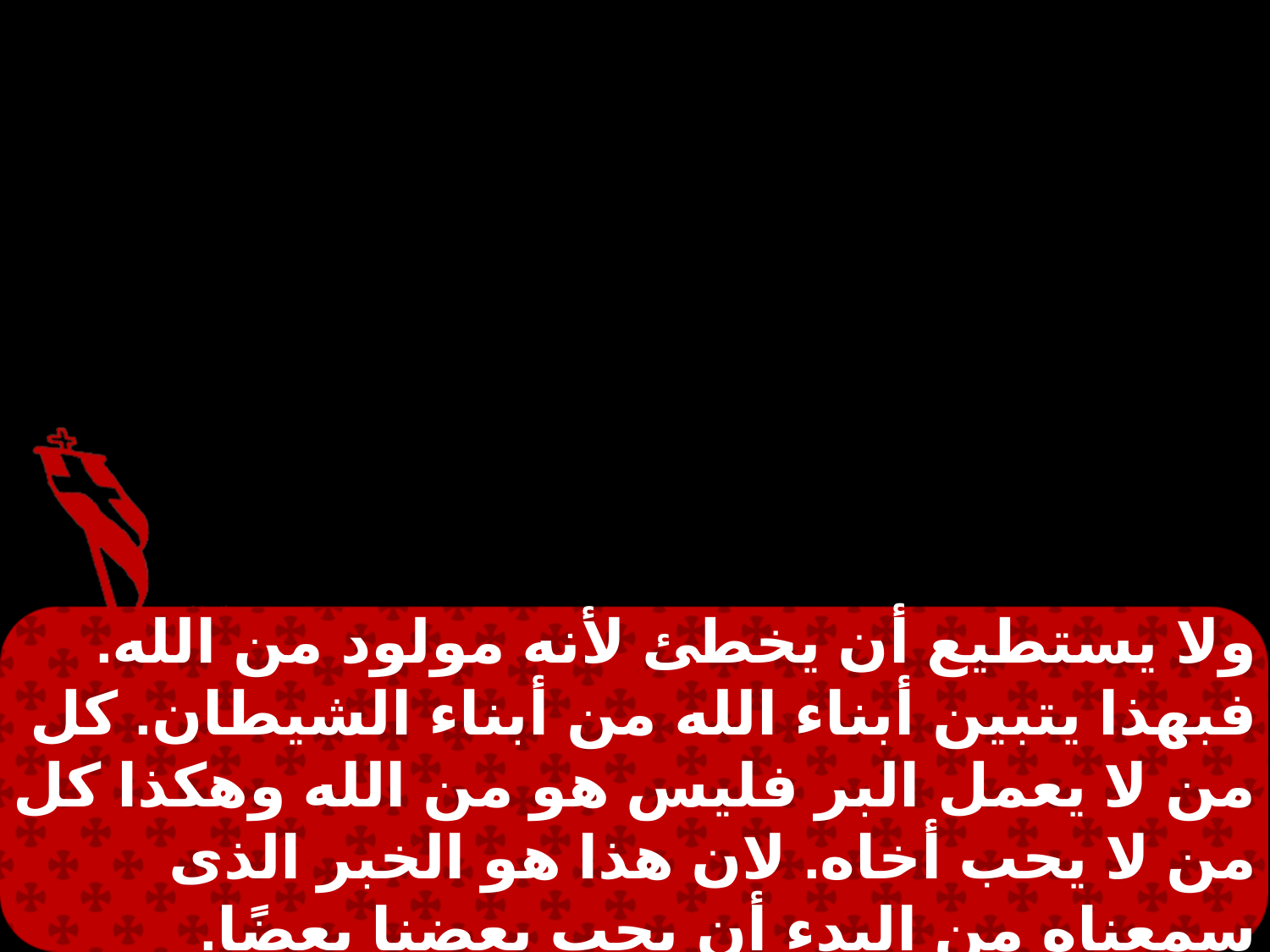

ولا يستطيع أن يخطئ لأنه مولود من الله. فبهذا يتبين أبناء الله من أبناء الشيطان. كل من لا يعمل البر فليس هو من الله وهكذا كل من لا يحب أخاه. لان هذا هو الخبر الذى سمعناه من البدء أن يحب بعضنا بعضًا.